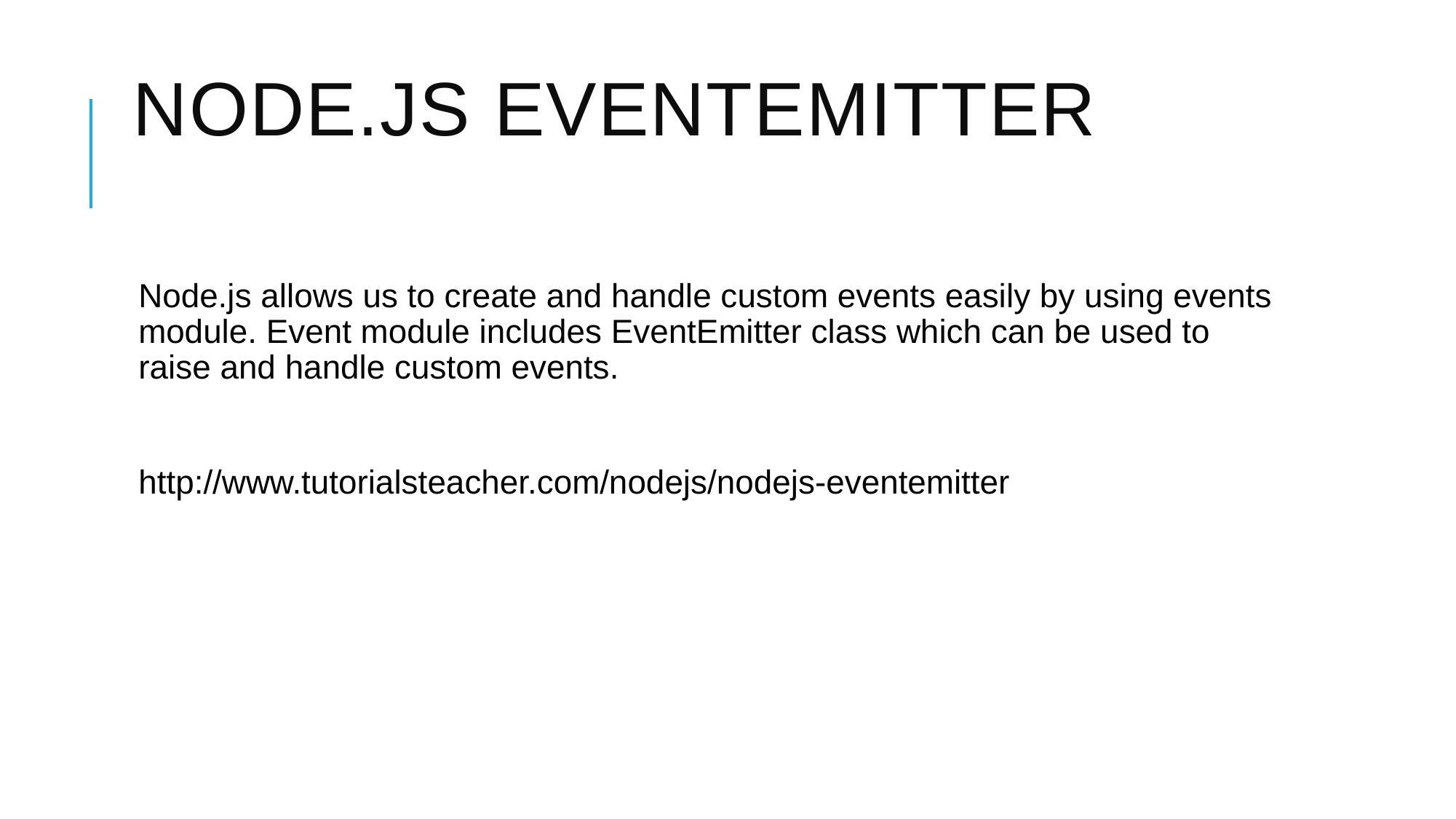

# Node.js EventEmitter
Node.js allows us to create and handle custom events easily by using events module. Event module includes EventEmitter class which can be used to raise and handle custom events.

http://www.tutorialsteacher.com/nodejs/nodejs-eventemitter